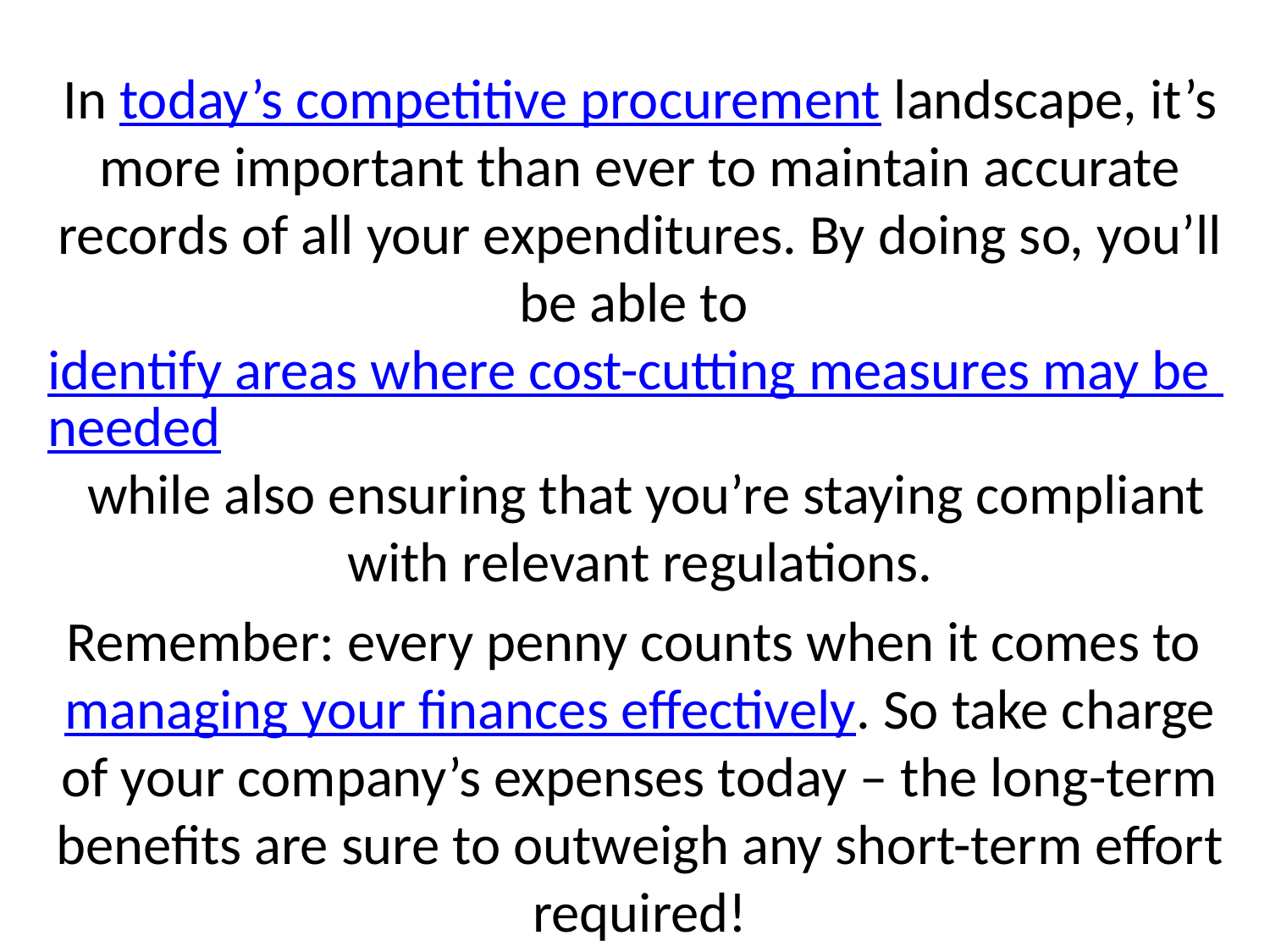

In today’s competitive procurement landscape, it’s more important than ever to maintain accurate records of all your expenditures. By doing so, you’ll be able to identify areas where cost-cutting measures may be needed while also ensuring that you’re staying compliant with relevant regulations.
Remember: every penny counts when it comes to managing your finances effectively. So take charge of your company’s expenses today – the long-term benefits are sure to outweigh any short-term effort required!